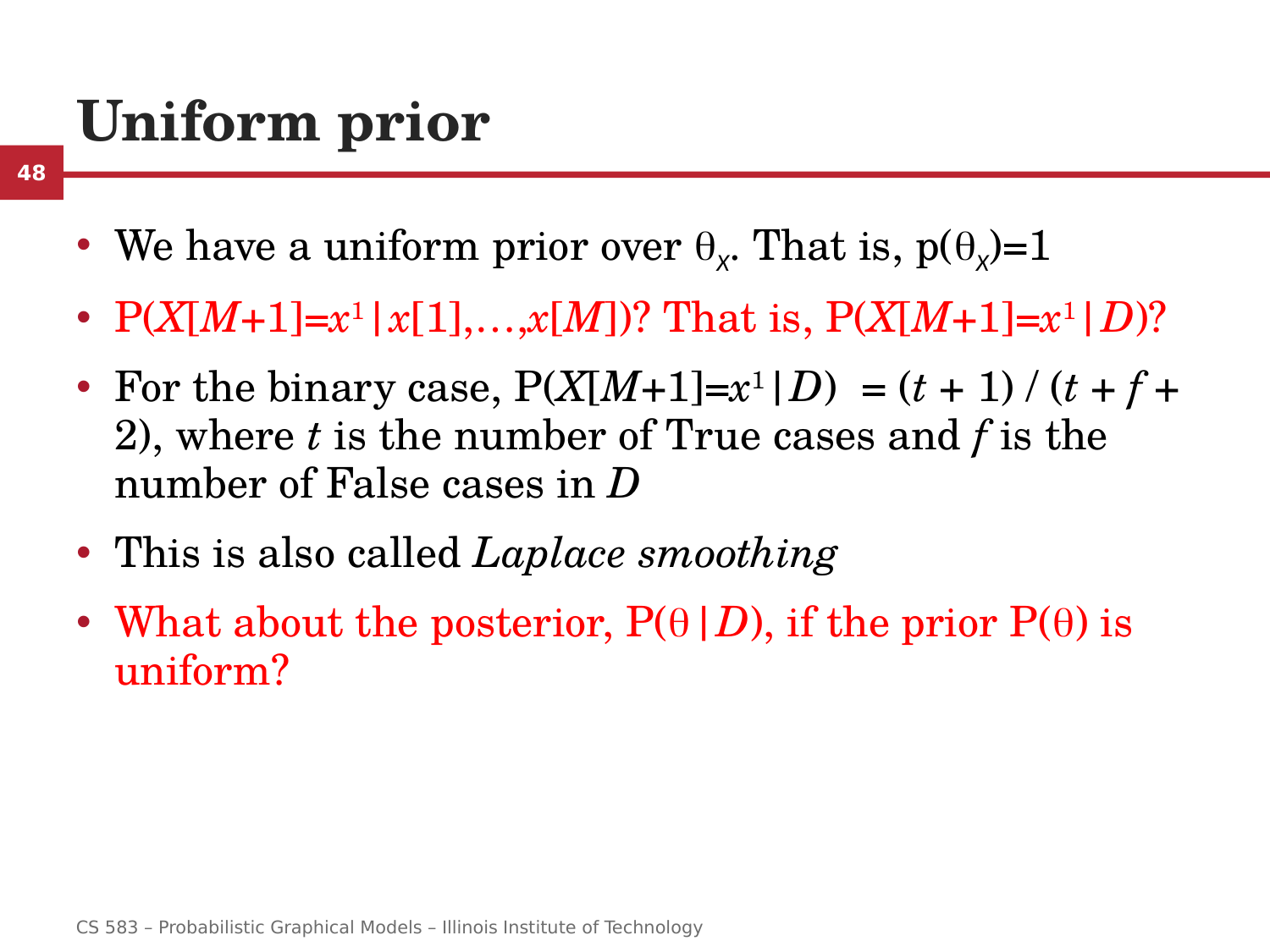

# Uniform prior
We have a uniform prior over θX. That is, p(θX)=1
P(X[M+1]=x1|x[1],…,x[M])? That is, P(X[M+1]=x1|D)?
For the binary case, P(X[M+1]=x1|D)  = (t + 1) / (t + f + 2), where t is the number of True cases and f is the number of False cases in D
This is also called Laplace smoothing
What about the posterior, P(θ|D), if the prior P(θ) is uniform?
48
CS 583 – Probabilistic Graphical Models – Illinois Institute of Technology